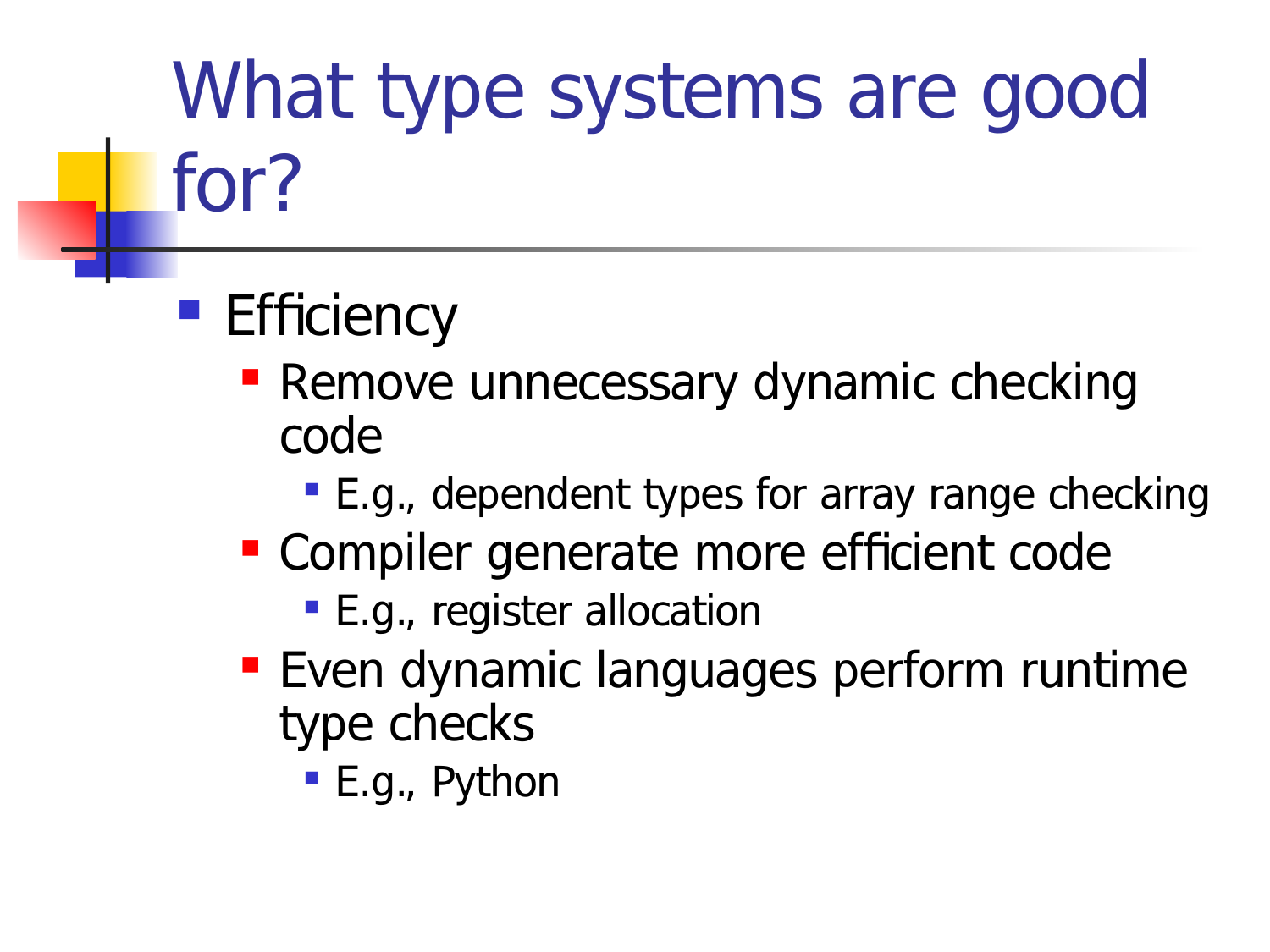

# What type systems are good for?
Efficiency
Remove unnecessary dynamic checking code
E.g., dependent types for array range checking
Compiler generate more efficient code
E.g., register allocation
Even dynamic languages perform runtime type checks
E.g., Python